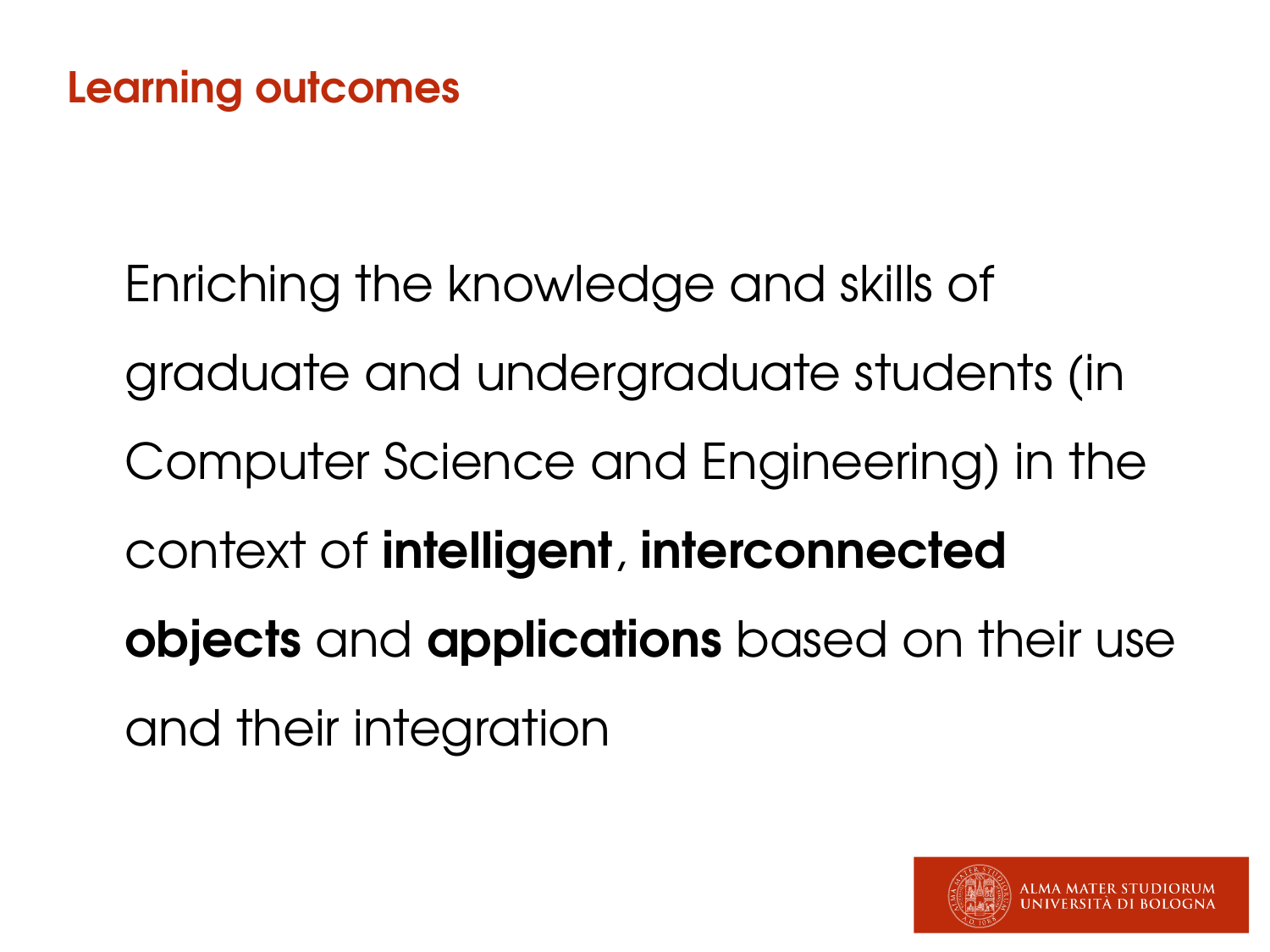

Learning outcomes

	Enriching the knowledge and skills of graduate and undergraduate students (in Computer Science and Engineering) in the context of intelligent, interconnected objects and applications based on their use and their integration